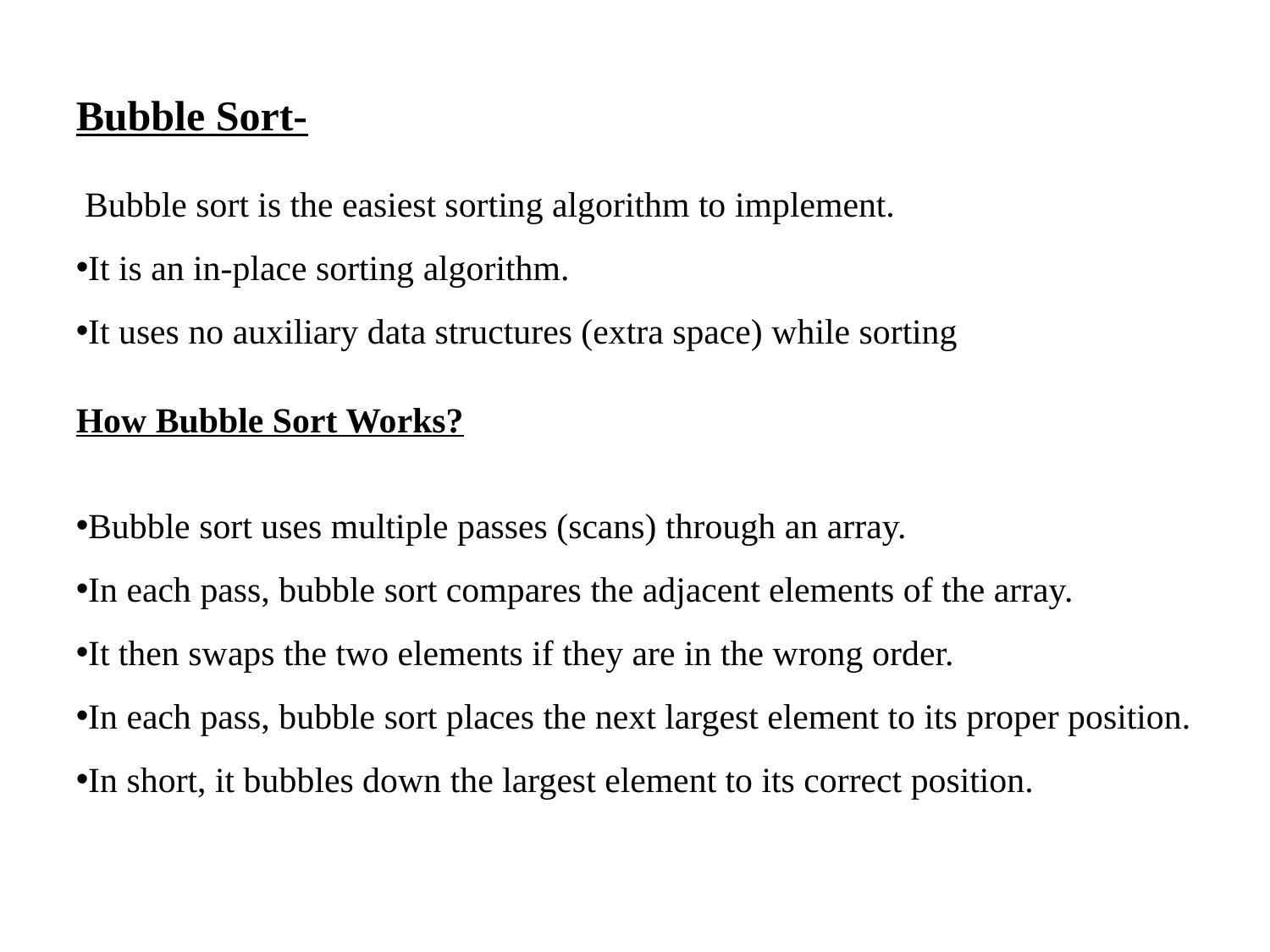

Bubble Sort-
 Bubble sort is the easiest sorting algorithm to implement.
It is an in-place sorting algorithm.
It uses no auxiliary data structures (extra space) while sorting
How Bubble Sort Works?

Bubble sort uses multiple passes (scans) through an array.
In each pass, bubble sort compares the adjacent elements of the array.
It then swaps the two elements if they are in the wrong order.
In each pass, bubble sort places the next largest element to its proper position.
In short, it bubbles down the largest element to its correct position.